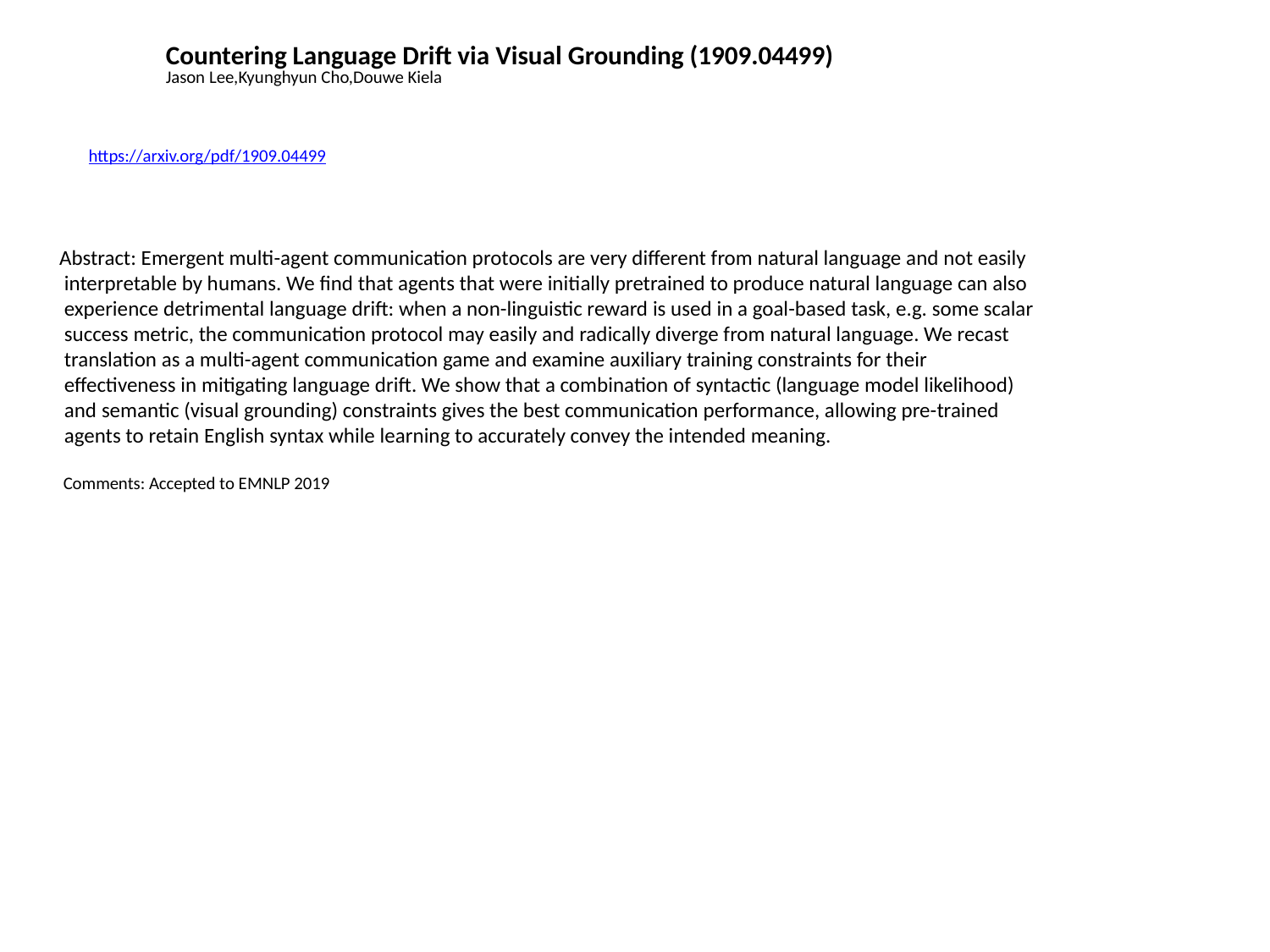

Countering Language Drift via Visual Grounding (1909.04499)
Jason Lee,Kyunghyun Cho,Douwe Kiela

https://arxiv.org/pdf/1909.04499

Abstract: Emergent multi-agent communication protocols are very different from natural language and not easily
 interpretable by humans. We find that agents that were initially pretrained to produce natural language can also
 experience detrimental language drift: when a non-linguistic reward is used in a goal-based task, e.g. some scalar
 success metric, the communication protocol may easily and radically diverge from natural language. We recast
 translation as a multi-agent communication game and examine auxiliary training constraints for their
 effectiveness in mitigating language drift. We show that a combination of syntactic (language model likelihood)
 and semantic (visual grounding) constraints gives the best communication performance, allowing pre-trained
 agents to retain English syntax while learning to accurately convey the intended meaning.
 Comments: Accepted to EMNLP 2019